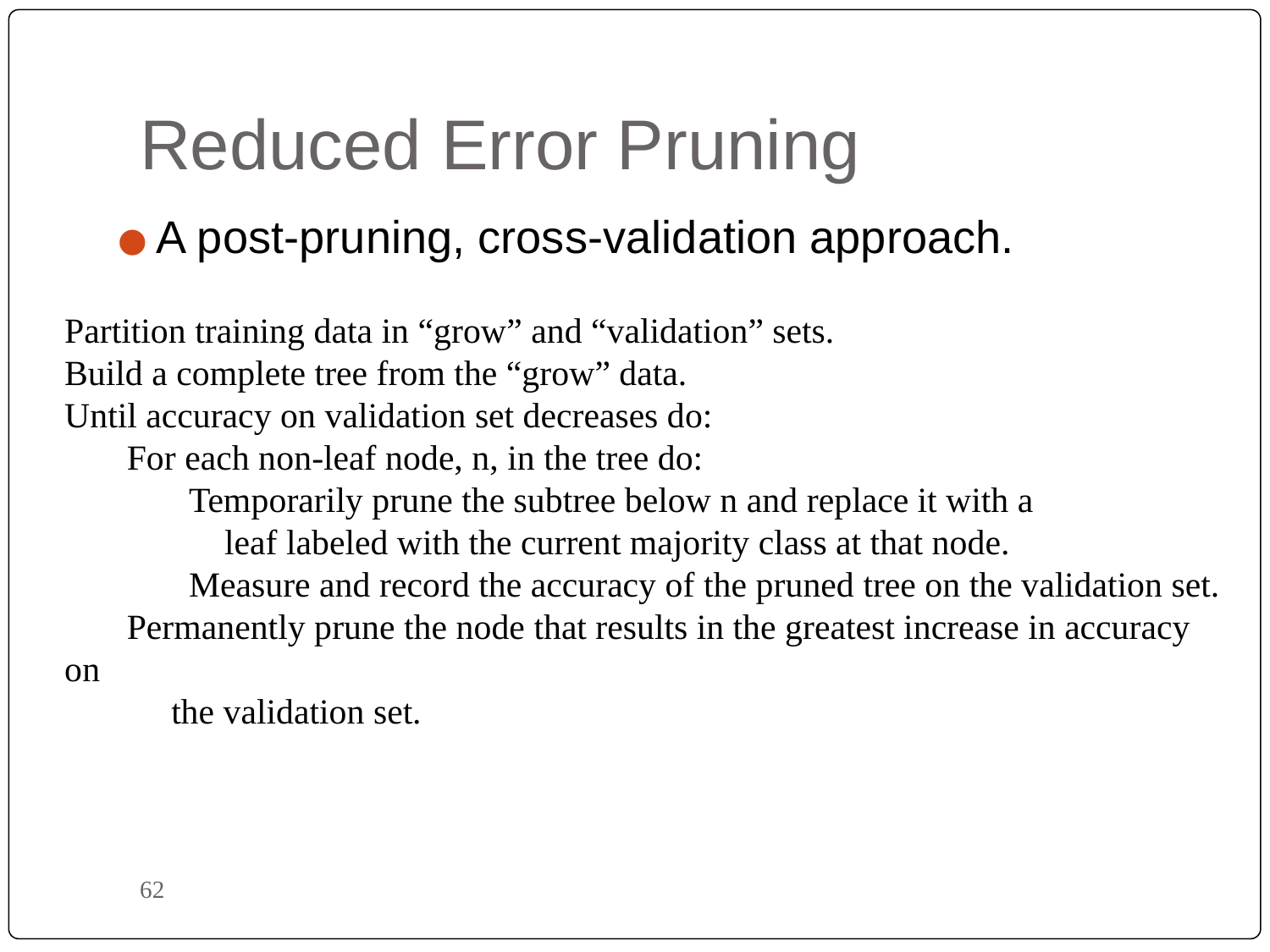

# Reduced Error Pruning
A post-pruning, cross-validation approach.

Partition training data in “grow” and “validation” sets.
Build a complete tree from the “grow” data.
Until accuracy on validation set decreases do:
       For each non-leaf node, n, in the tree do:
              Temporarily prune the subtree below n and replace it with a
                  leaf labeled with the current majority class at that node.
              Measure and record the accuracy of the pruned tree on the validation set.
       Permanently prune the node that results in the greatest increase in accuracy on
            the validation set.

62